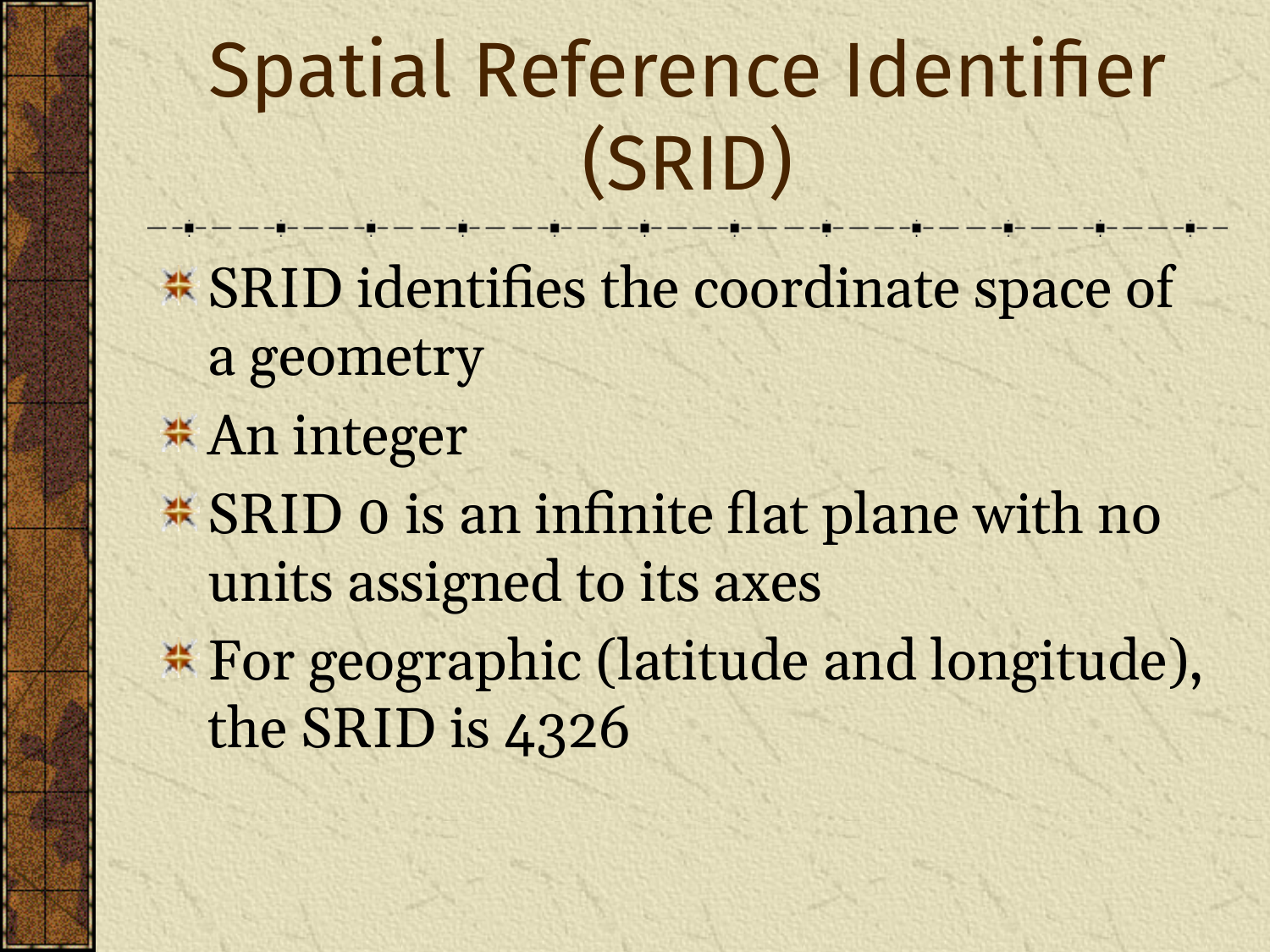

# Spatial Reference Identifier (SRID)
SRID identifies the coordinate space of  a geometry
An integer
SRID 0 is an infinite flat plane with no units assigned to its axes
For geographic (latitude and longitude), the SRID is 4326